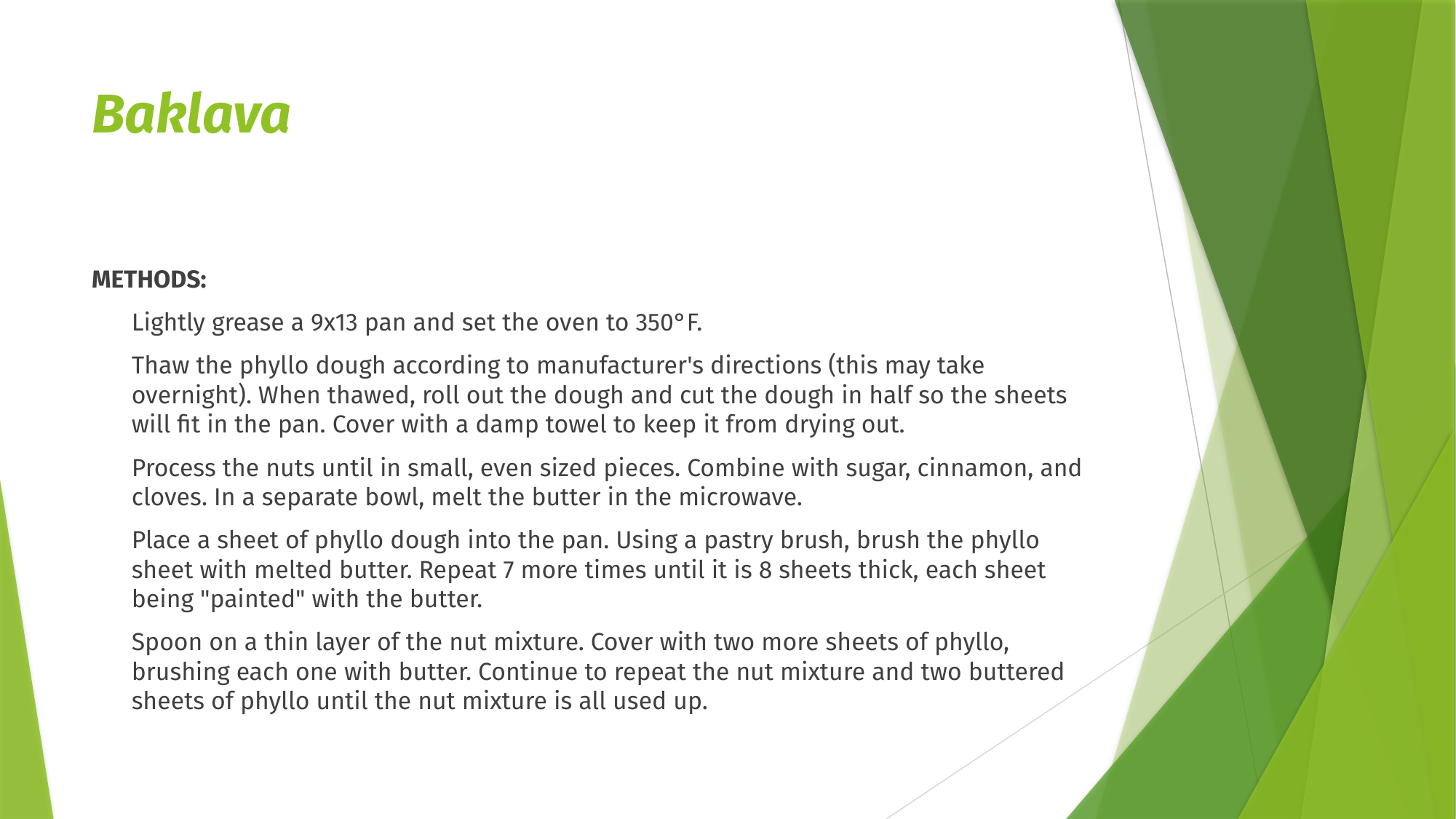

# Baklava
METHODs:
	Lightly grease a 9x13 pan and set the oven to 350°F.
	Thaw the phyllo dough according to manufacturer's directions (this may take overnight). When thawed, roll out the dough and cut the dough in half so the sheets will fit in the pan. Cover with a damp towel to keep it from drying out.
	Process the nuts until in small, even sized pieces. Combine with sugar, cinnamon, and cloves. In a separate bowl, melt the butter in the microwave.
 	Place a sheet of phyllo dough into the pan. Using a pastry brush, brush the phyllo sheet with melted butter. Repeat 7 more times until it is 8 sheets thick, each sheet being "painted" with the butter.
	Spoon on a thin layer of the nut mixture. Cover with two more sheets of phyllo, brushing each one with butter. Continue to repeat the nut mixture and two buttered sheets of phyllo until the nut mixture is all used up.